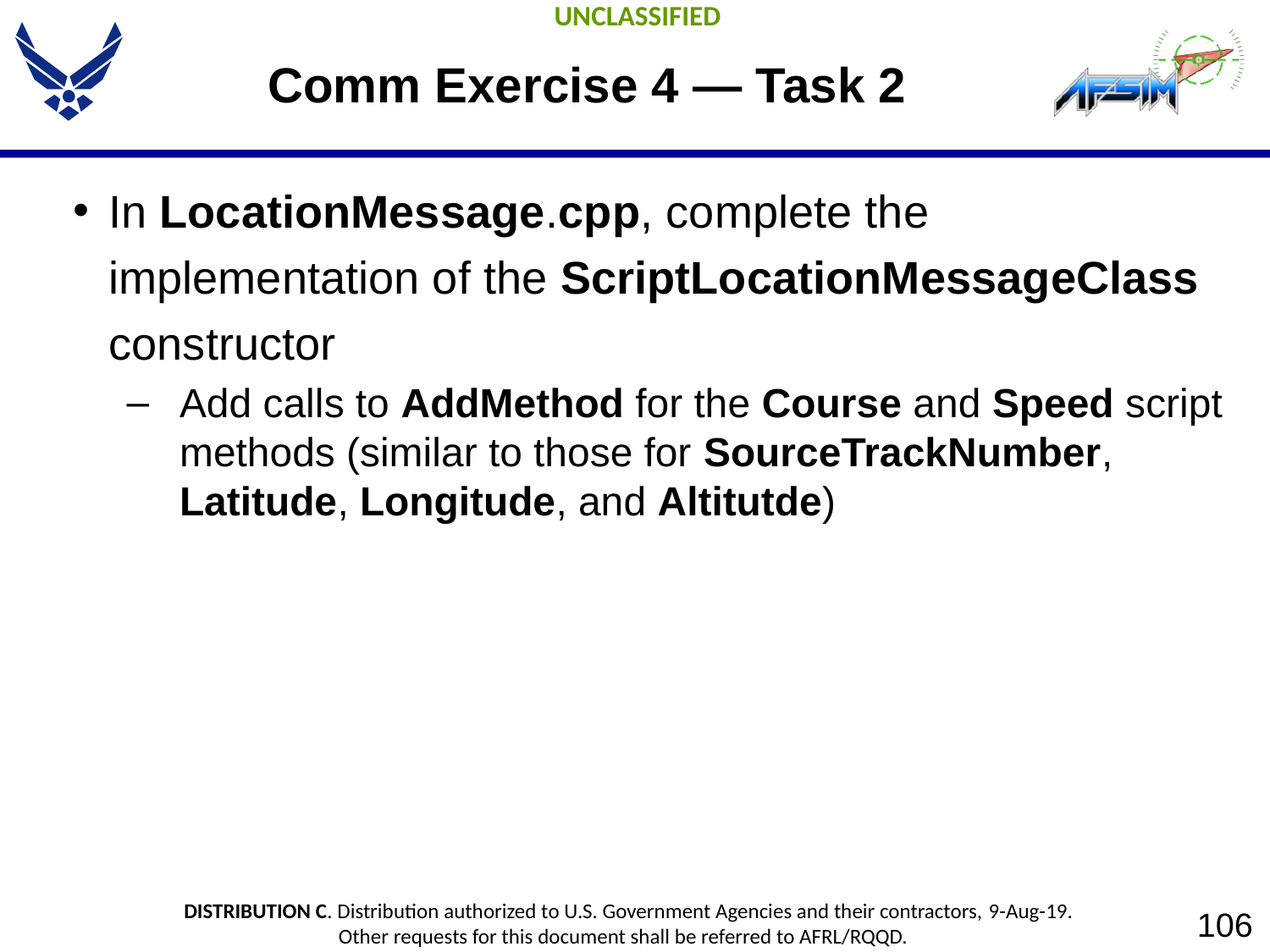

# Comm Exercise 4 — Task 2
In LocationMessage.cpp, complete the implementation of the ScriptLocationMessageClass constructor
Add calls to AddMethod for the Course and Speed script methods (similar to those for SourceTrackNumber, Latitude, Longitude, and Altitutde)